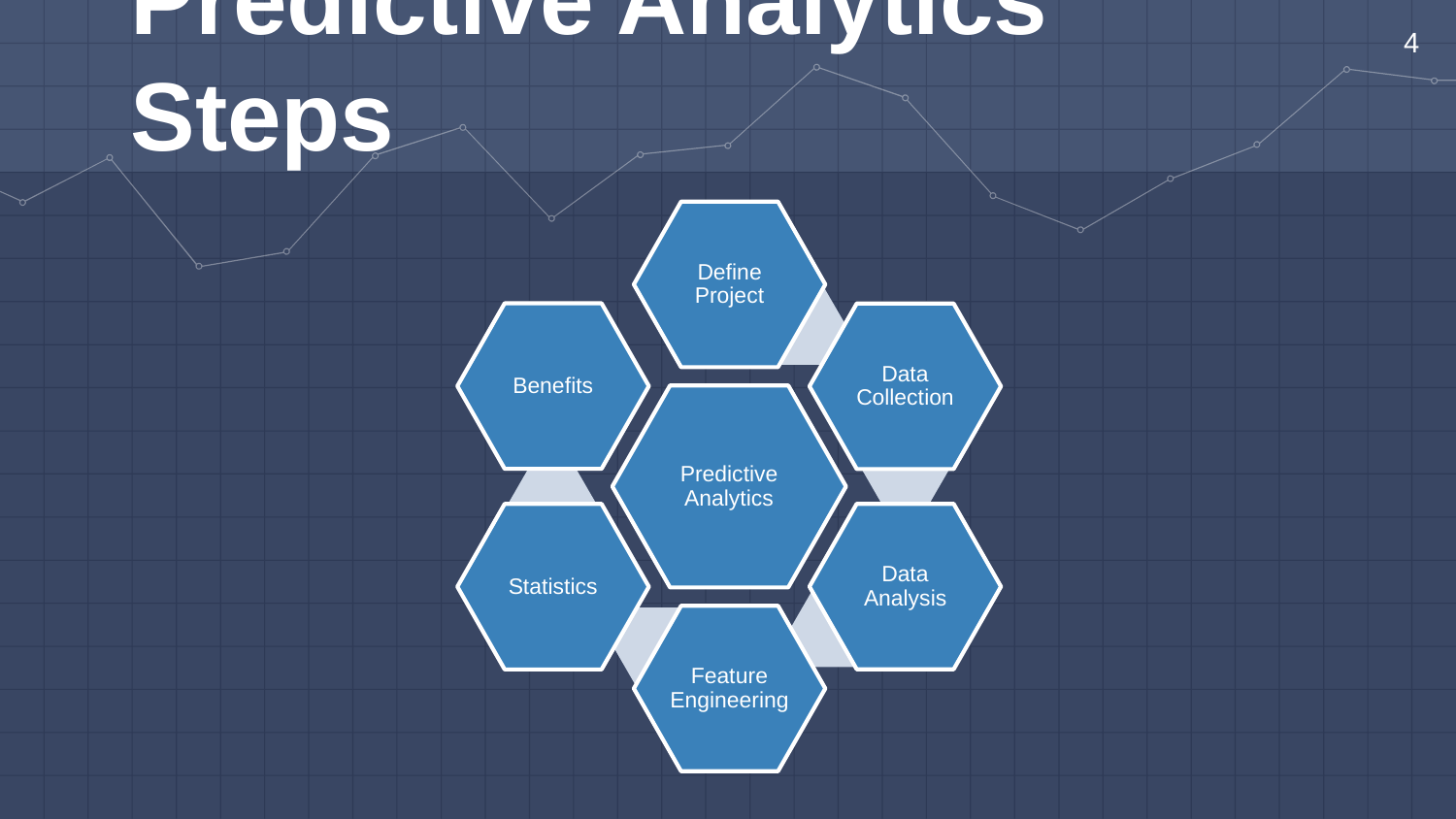

4
Predictive Analytics Steps
Predictive Analytics
Define Project
Data Collection
Data Analysis
Feature Engineering
Statistics
Benefits